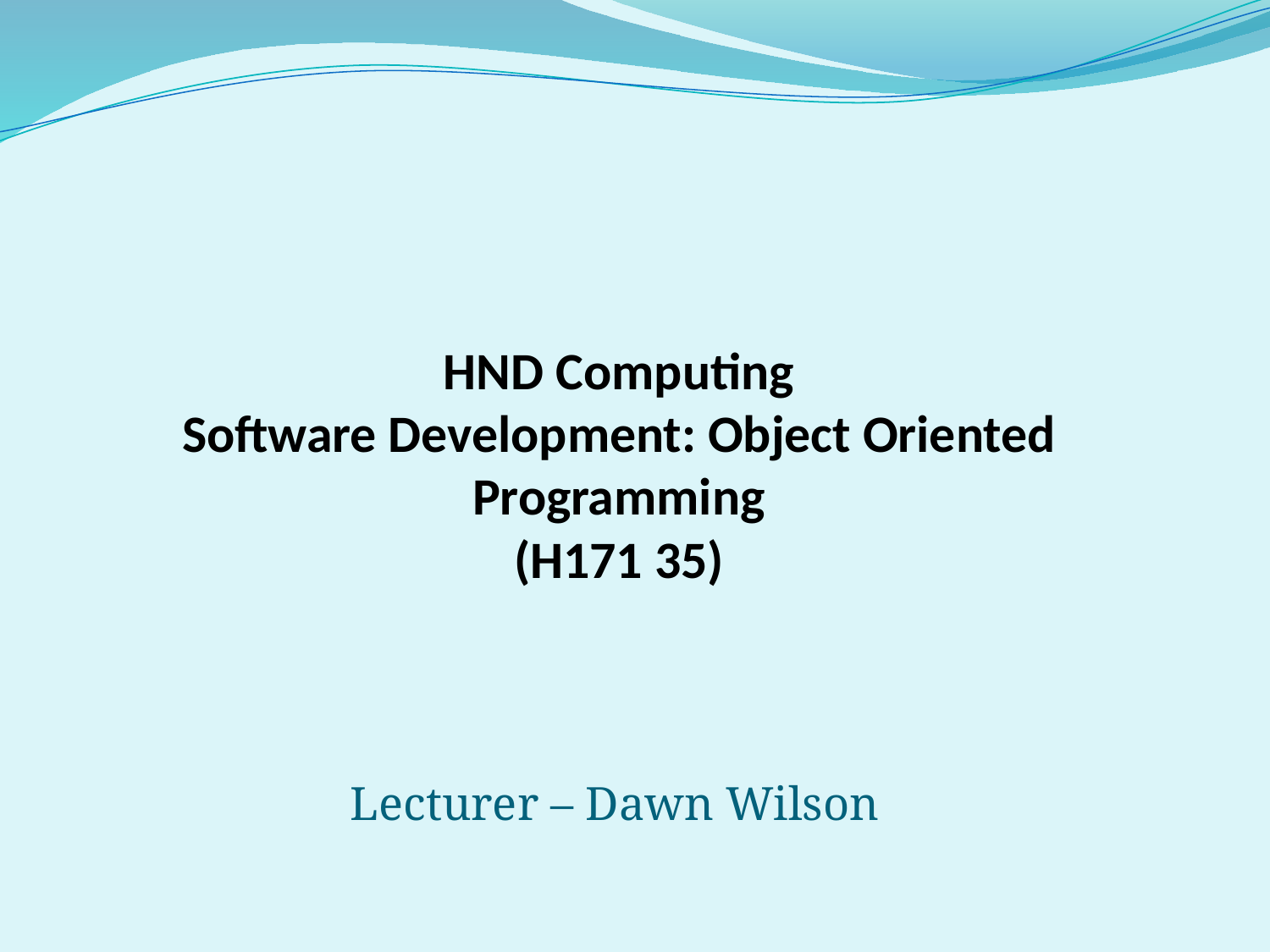

# HND Computing Software Development: Object Oriented Programming (H171 35)

Lecturer – Dawn Wilson